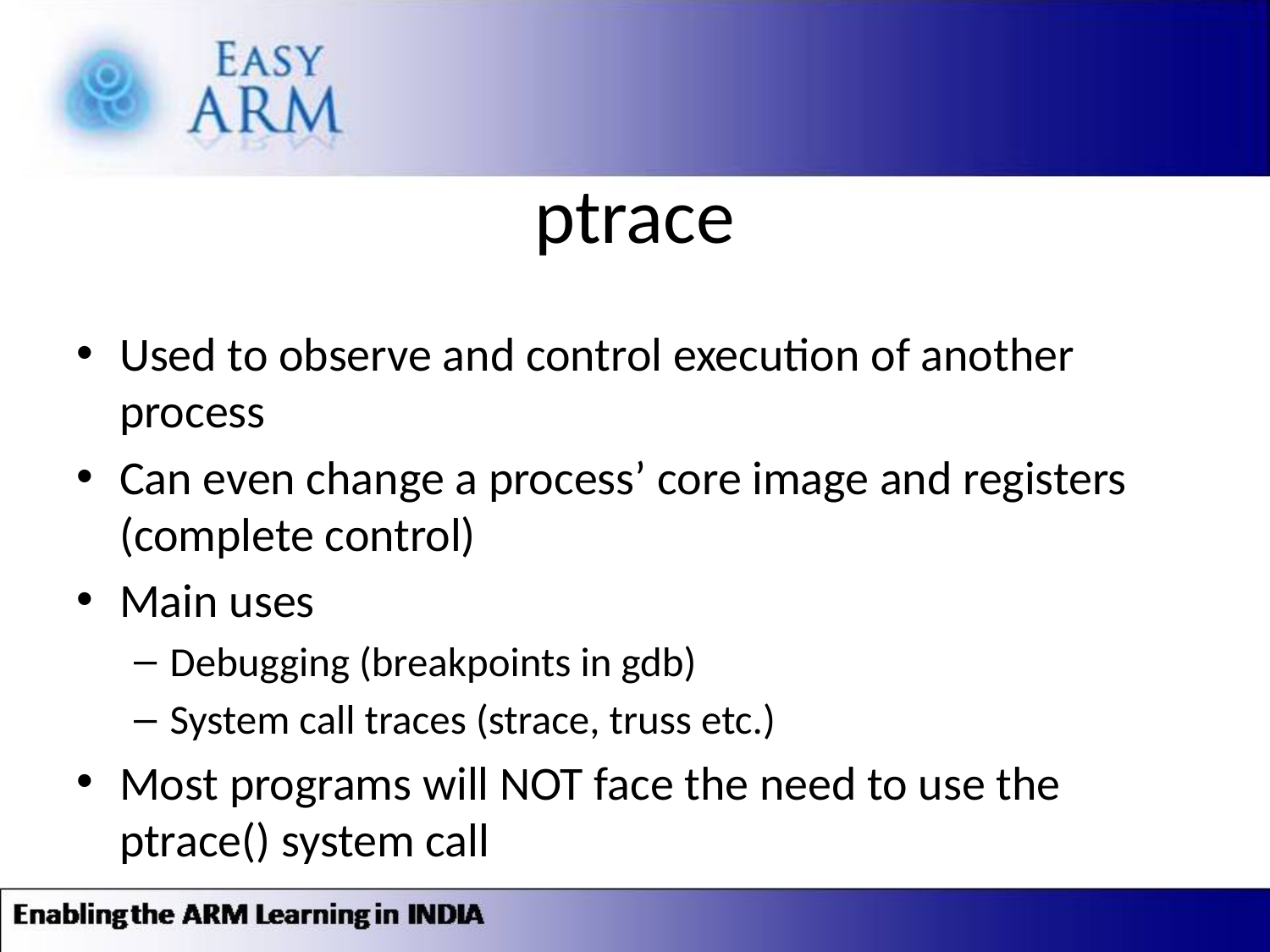

# ptrace
Used to observe and control execution of another process
Can even change a process’ core image and registers (complete control)
Main uses
Debugging (breakpoints in gdb)
System call traces (strace, truss etc.)
Most programs will NOT face the need to use the ptrace() system call